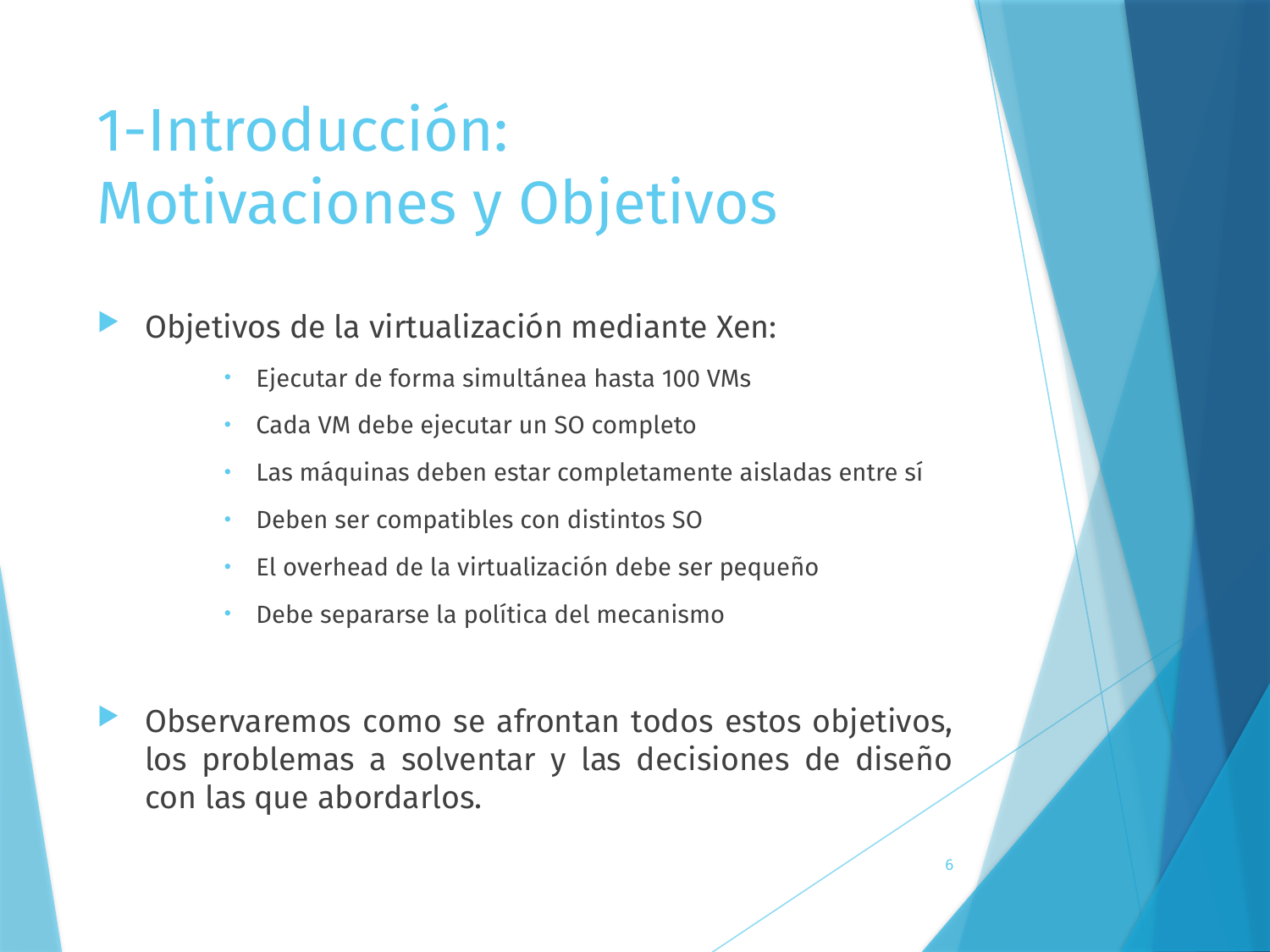

1-Introducción:
Motivaciones y Objetivos
Objetivos de la virtualización mediante Xen:
Ejecutar de forma simultánea hasta 100 VMs
Cada VM debe ejecutar un SO completo
Las máquinas deben estar completamente aisladas entre sí
Deben ser compatibles con distintos SO
El overhead de la virtualización debe ser pequeño
Debe separarse la política del mecanismo

Observaremos como se afrontan todos estos objetivos, los problemas a solventar y las decisiones de diseño con las que abordarlos.
6